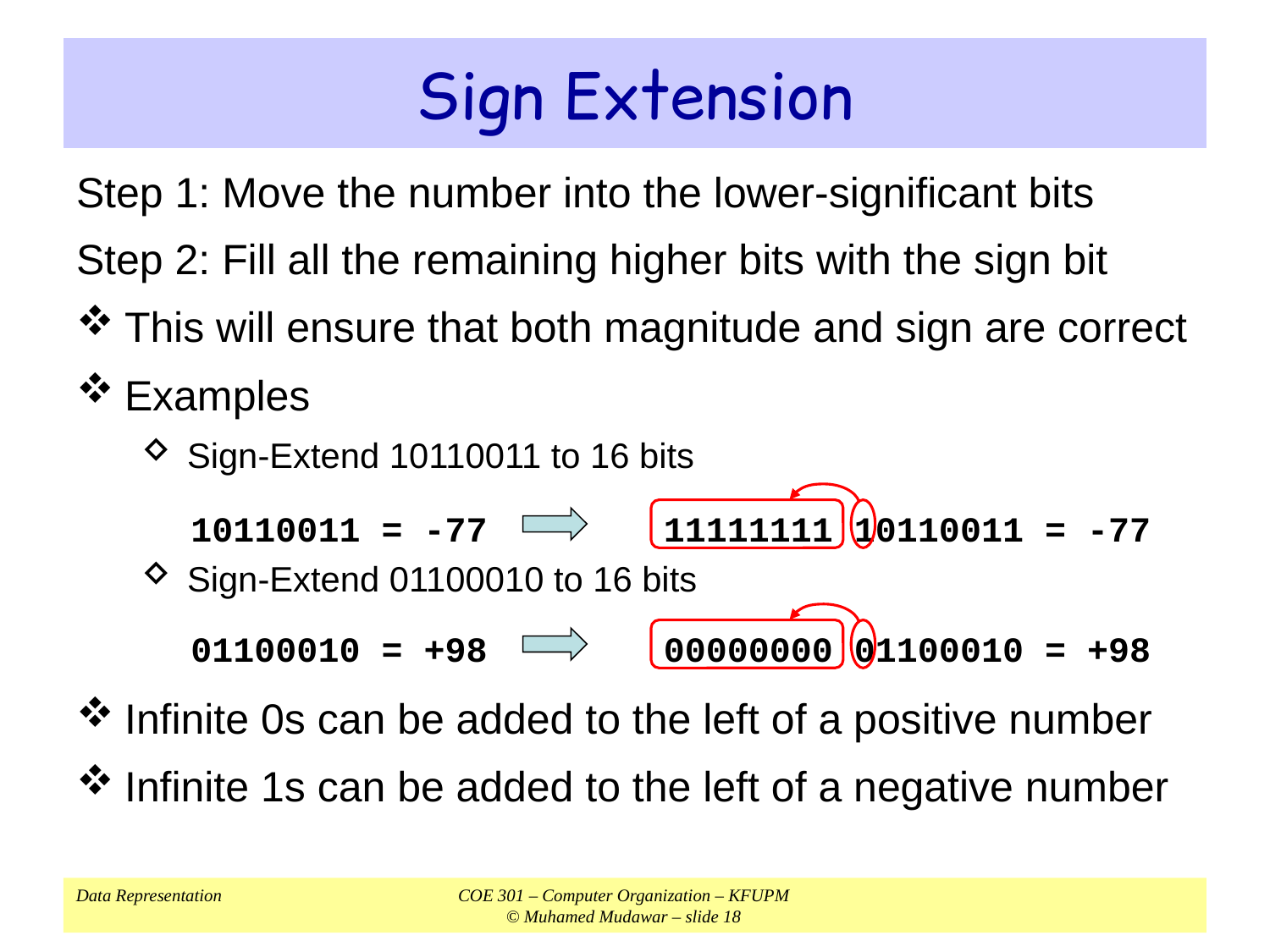

# Sign Extension
Step 1: Move the number into the lower-significant bits
Step 2: Fill all the remaining higher bits with the sign bit
This will ensure that both magnitude and sign are correct
Examples
Sign-Extend 10110011 to 16 bits

Sign-Extend 01100010 to 16 bits

Infinite 0s can be added to the left of a positive number
Infinite 1s can be added to the left of a negative number

10110011 = -77
11111111 10110011 = -77

01100010 = +98
00000000 01100010 = +98